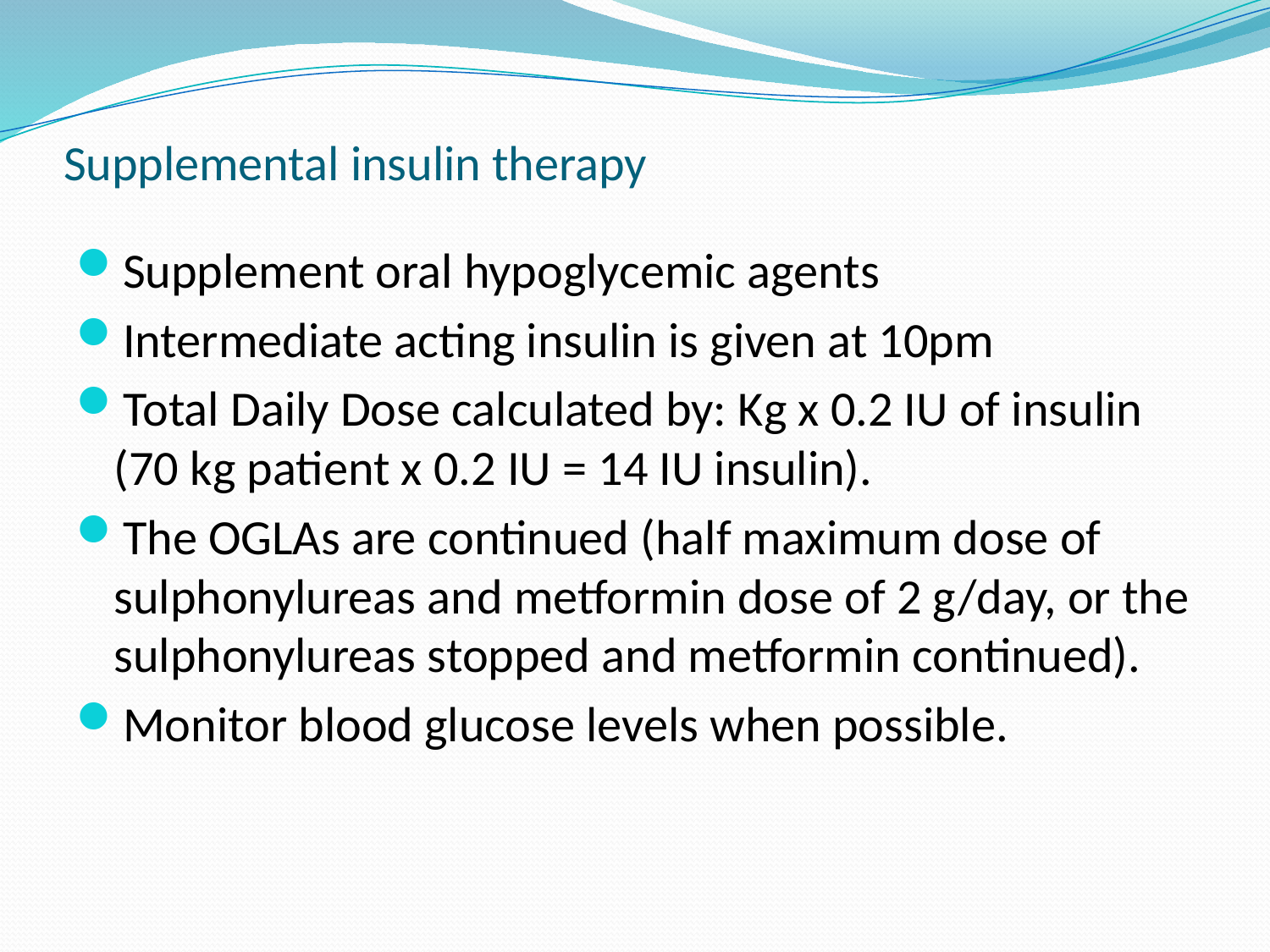

# Supplemental insulin therapy
Supplement oral hypoglycemic agents
Intermediate acting insulin is given at 10pm
Total Daily Dose calculated by: Kg x 0.2 IU of insulin (70 kg patient x 0.2 IU = 14 IU insulin).
The OGLAs are continued (half maximum dose of sulphonylureas and metformin dose of 2 g/day, or the sulphonylureas stopped and metformin continued).
Monitor blood glucose levels when possible.